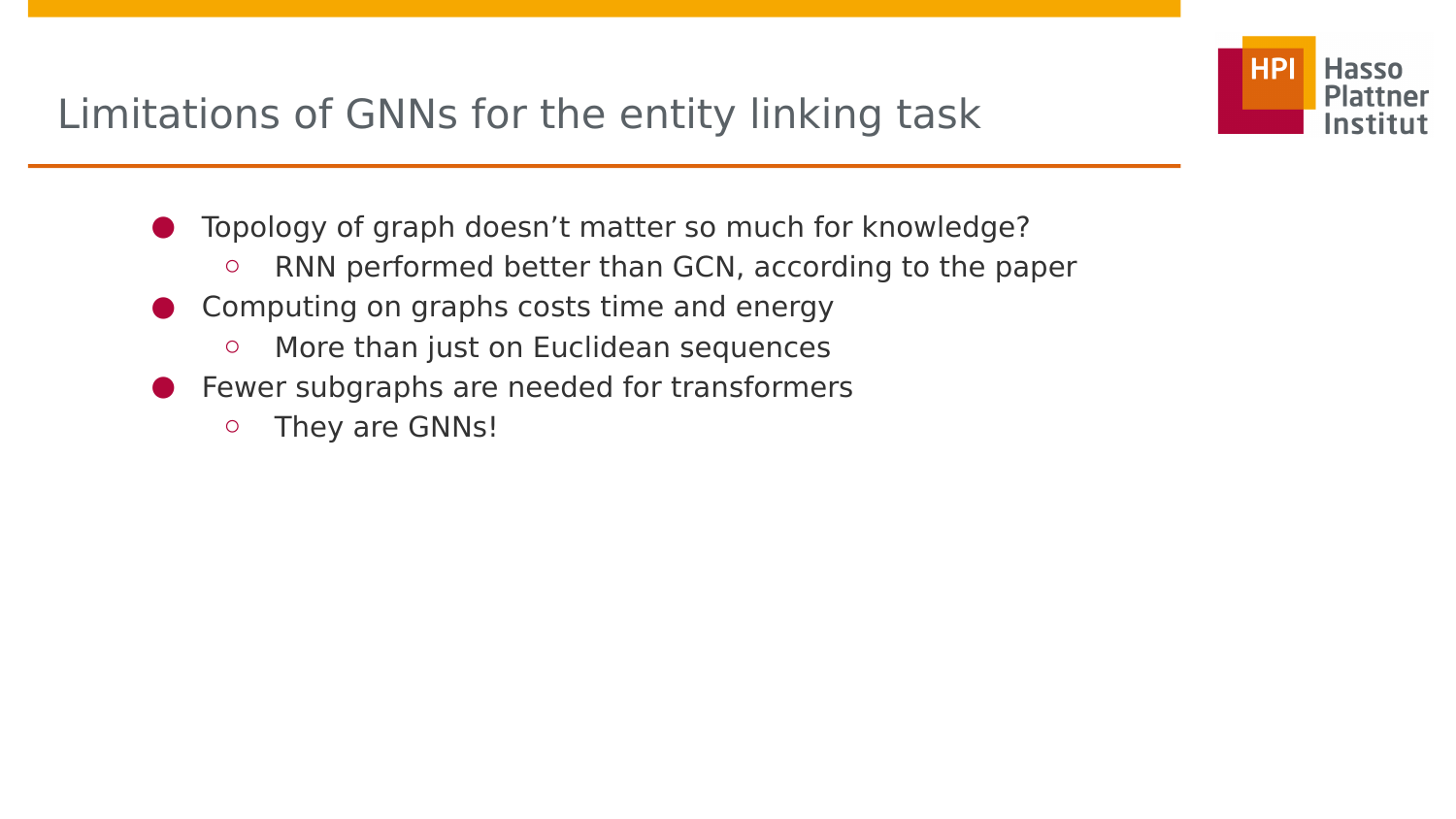

# Limitations of GNNs for the entity linking task
Topology of graph doesn’t matter so much for knowledge?
RNN performed better than GCN, according to the paper
Computing on graphs costs time and energy
More than just on Euclidean sequences
Fewer subgraphs are needed for transformers
They are GNNs!